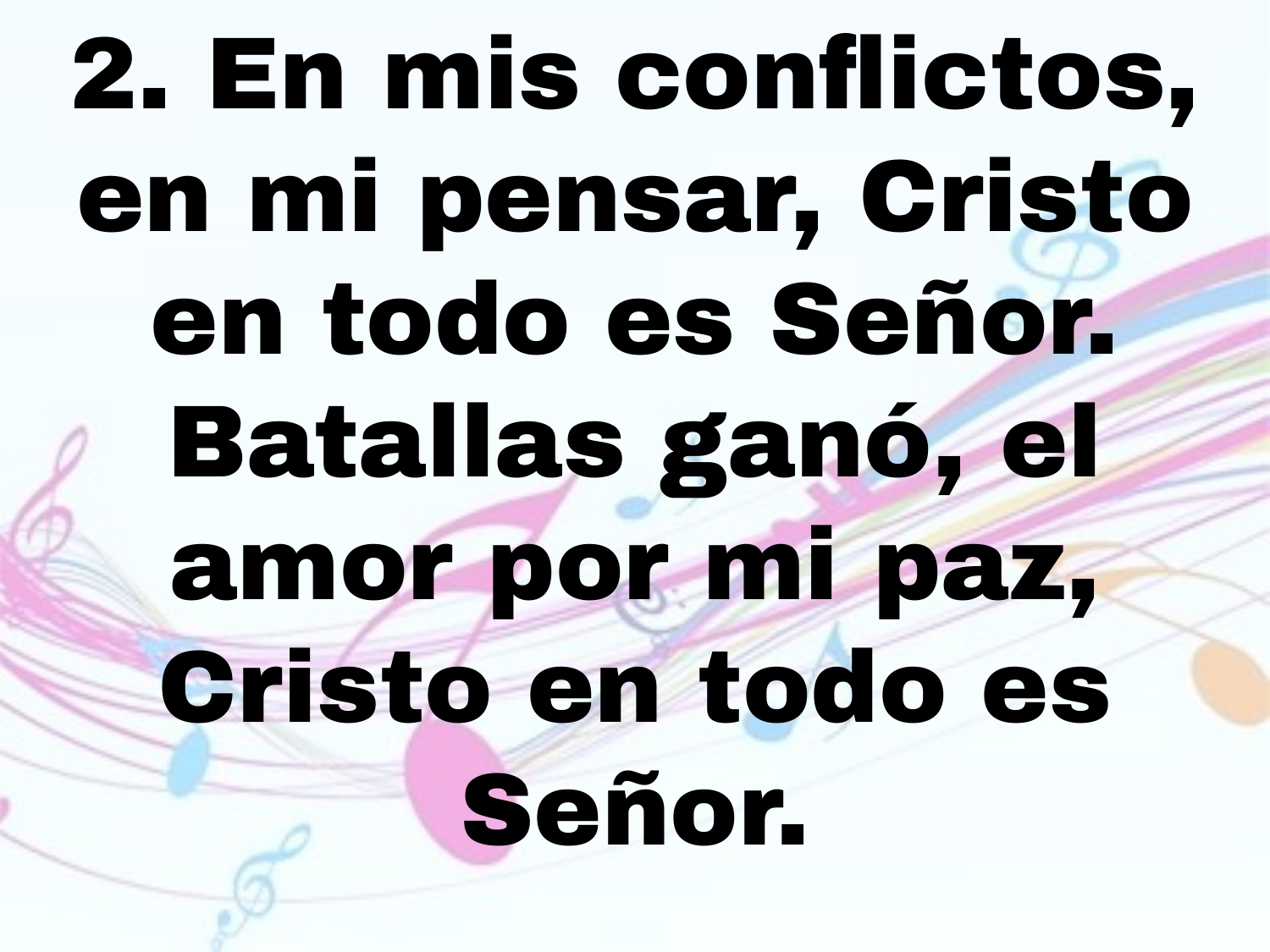

2. En mis conflictos, en mi pensar, Cristo en todo es Señor. Batallas ganó, el amor por mi paz, Cristo en todo es Señor.